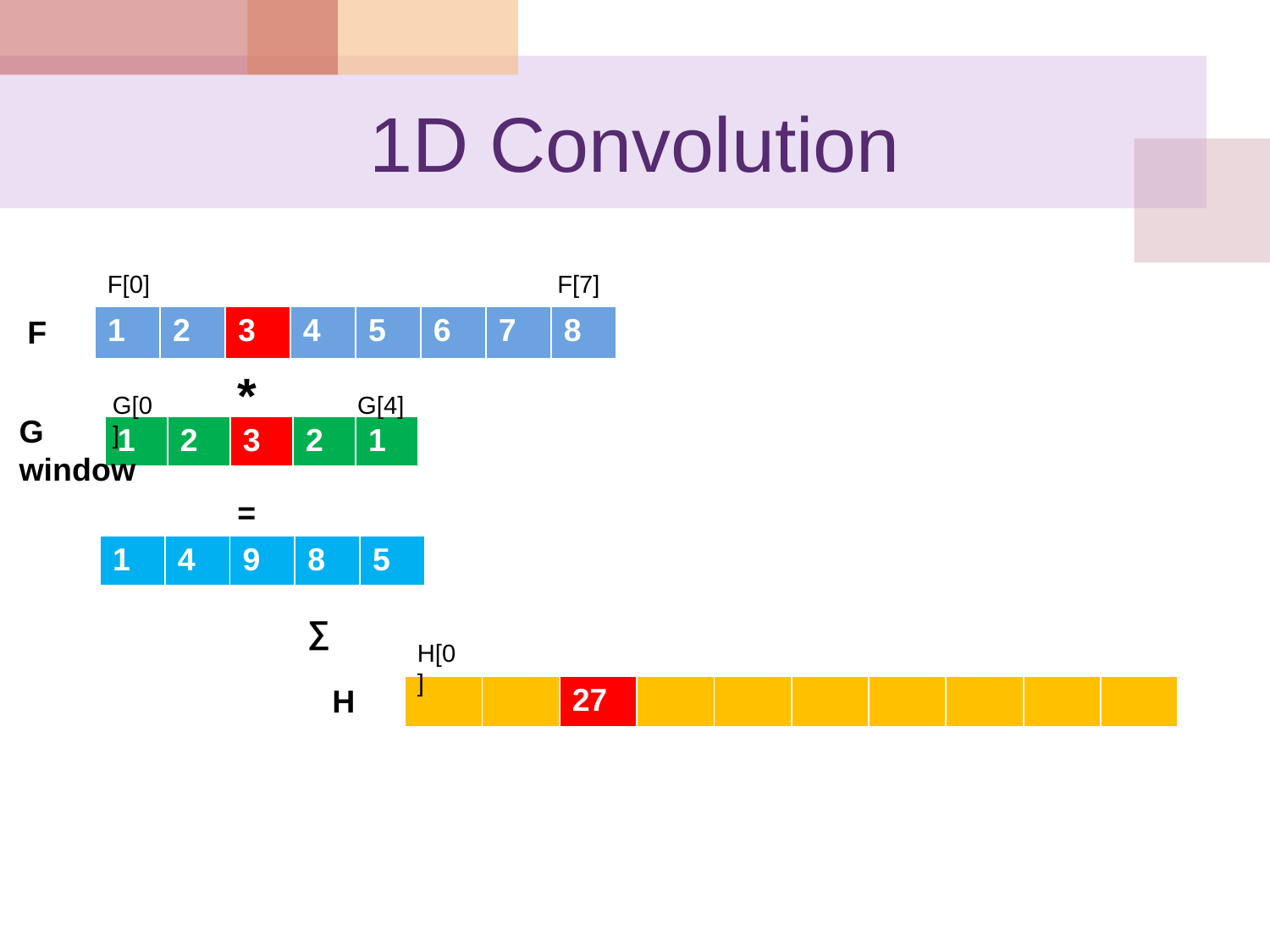

# 1D Convolution
F[7]
F[0]
F
| 1 | 2 | 3 | 4 | 5 | 6 | 7 | 8 |
| --- | --- | --- | --- | --- | --- | --- | --- |
*
G[4]
G[0]
G
window
| 1 | 2 | 3 | 2 | 1 |
| --- | --- | --- | --- | --- |
=
| 1 | 4 | 9 | 8 | 5 |
| --- | --- | --- | --- | --- |
∑
H[0]
H
|  |  | 27 |  |  |  |  |  |  |  |
| --- | --- | --- | --- | --- | --- | --- | --- | --- | --- |